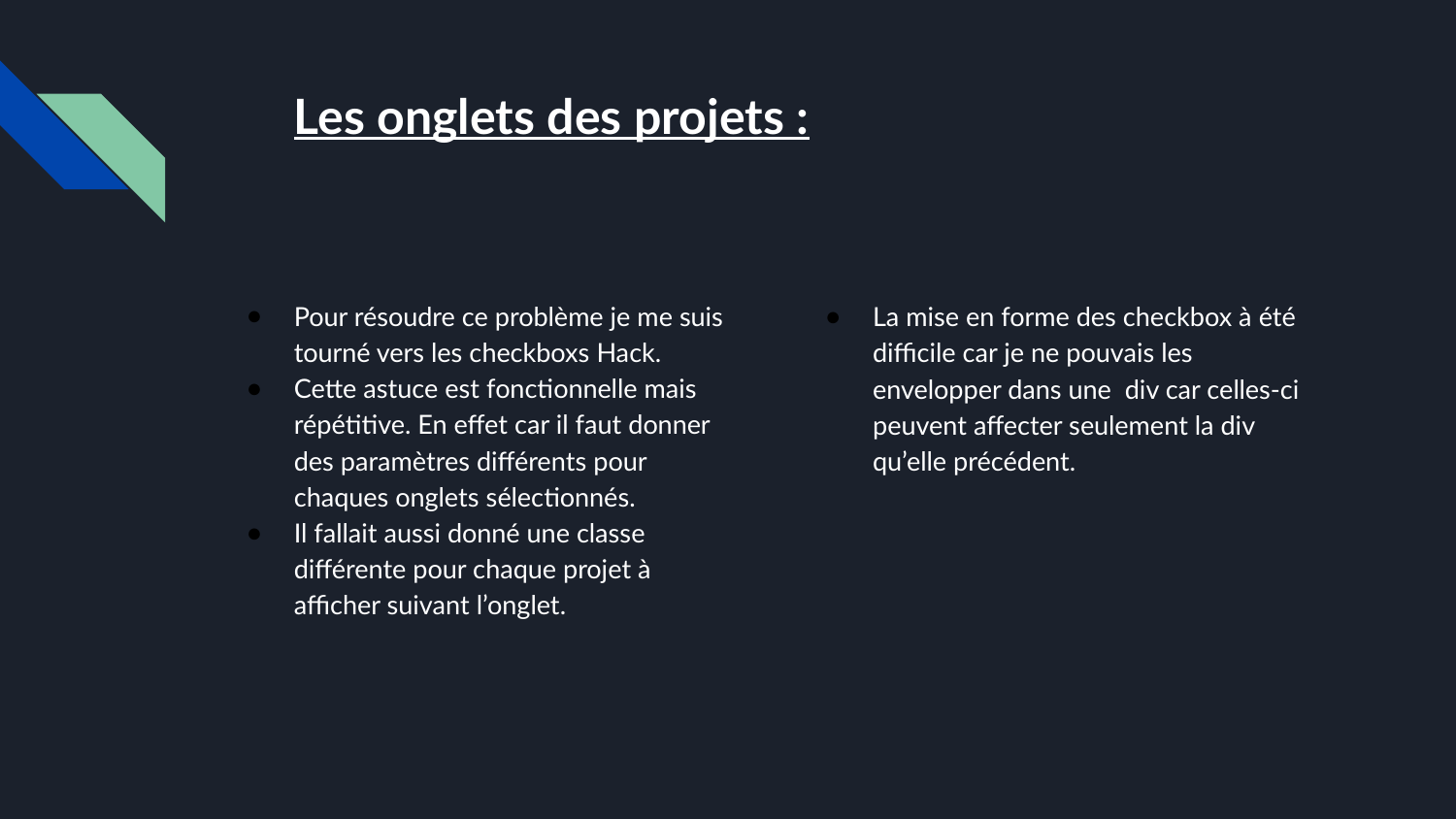

# Les onglets des projets :

Pour résoudre ce problème je me suis tourné vers les checkboxs Hack.
Cette astuce est fonctionnelle mais répétitive. En effet car il faut donner des paramètres différents pour chaques onglets sélectionnés.
Il fallait aussi donné une classe différente pour chaque projet à afficher suivant l’onglet.

La mise en forme des checkbox à été difficile car je ne pouvais les envelopper dans une  div car celles-ci peuvent affecter seulement la div qu’elle précédent.